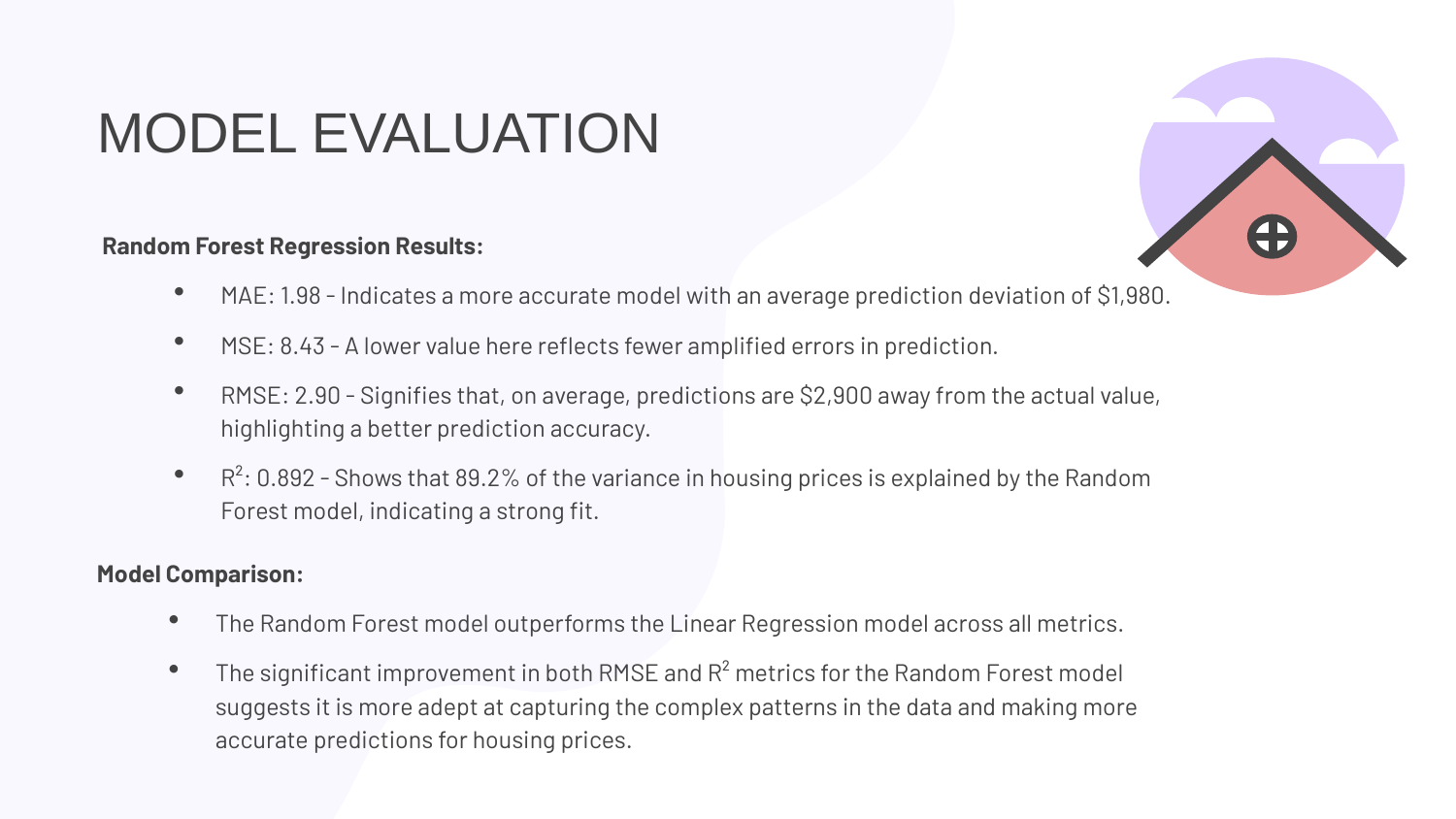

# MODEL EVALUATION
Random Forest Regression Results:
MAE: 1.98 - Indicates a more accurate model with an average prediction deviation of $1,980.
MSE: 8.43 - A lower value here reflects fewer amplified errors in prediction.
RMSE: 2.90 - Signifies that, on average, predictions are $2,900 away from the actual value, highlighting a better prediction accuracy.
R²: 0.892 - Shows that 89.2% of the variance in housing prices is explained by the Random Forest model, indicating a strong fit.

Model Comparison:
The Random Forest model outperforms the Linear Regression model across all metrics.
The significant improvement in both RMSE and R² metrics for the Random Forest model suggests it is more adept at capturing the complex patterns in the data and making more accurate predictions for housing prices.